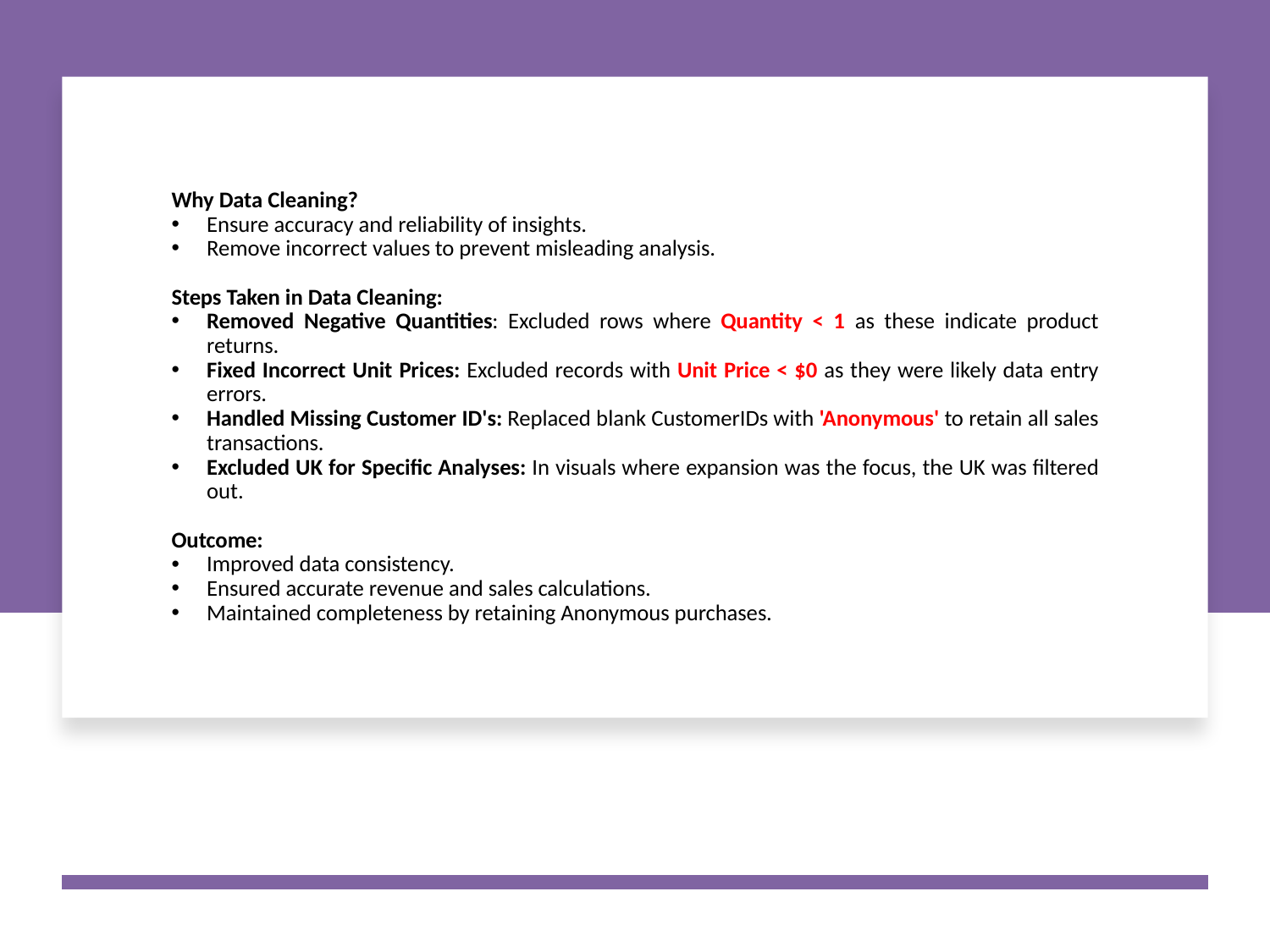

# Why Data Cleaning?
Ensure accuracy and reliability of insights.
Remove incorrect values to prevent misleading analysis.

Steps Taken in Data Cleaning:
Removed Negative Quantities: Excluded rows where Quantity < 1 as these indicate product returns.
Fixed Incorrect Unit Prices: Excluded records with Unit Price < $0 as they were likely data entry errors.
Handled Missing Customer ID's: Replaced blank CustomerIDs with 'Anonymous' to retain all sales transactions.
Excluded UK for Specific Analyses: In visuals where expansion was the focus, the UK was filtered out.

Outcome:
Improved data consistency.
Ensured accurate revenue and sales calculations.
Maintained completeness by retaining Anonymous purchases.